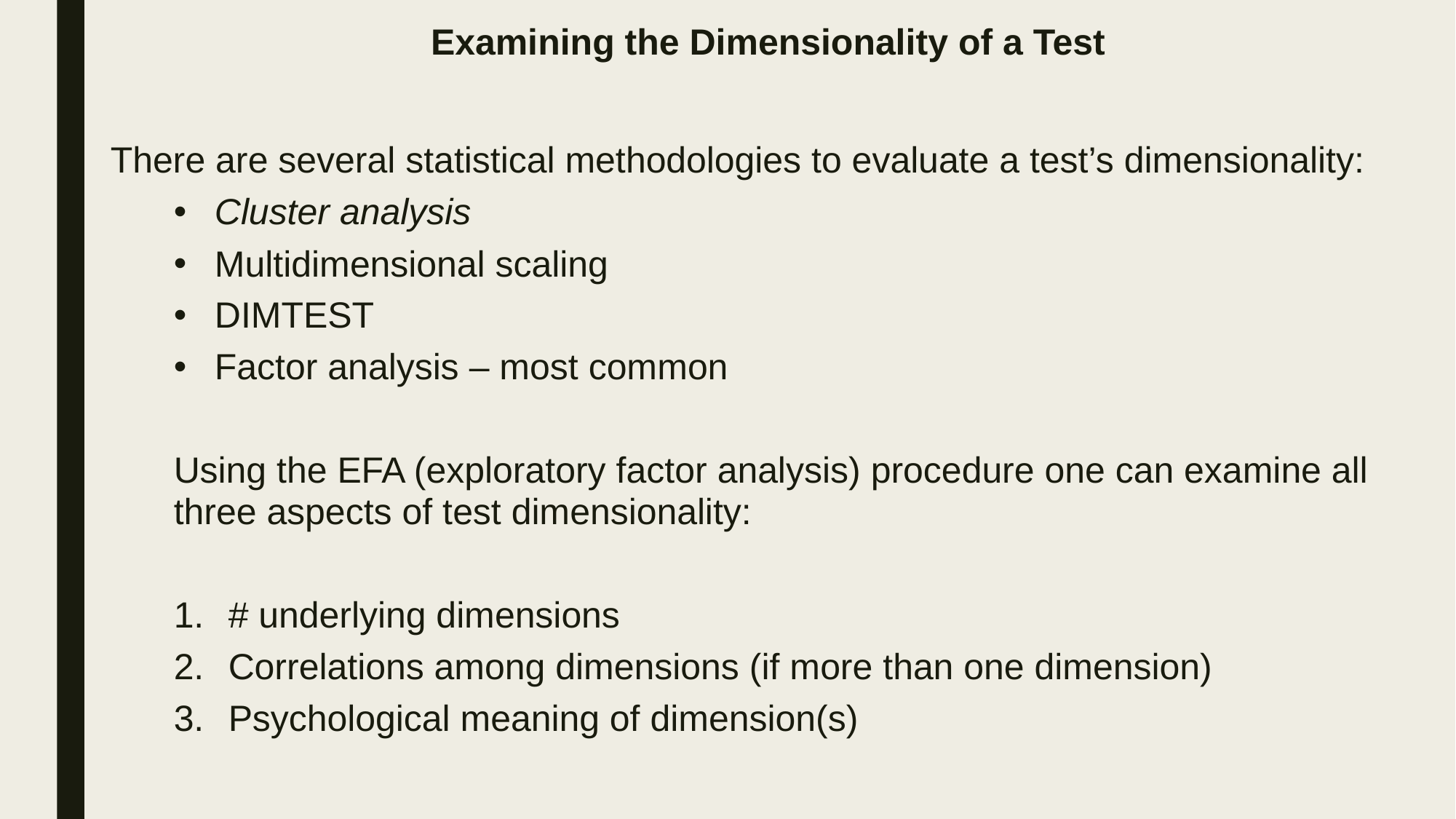

Examining the Dimensionality of a Test

There are several statistical methodologies to evaluate a test’s dimensionality:
Cluster analysis
Multidimensional scaling
DIMTEST
Factor analysis – most common

Using the EFA (exploratory factor analysis) procedure one can examine all three aspects of test dimensionality:

# underlying dimensions
Correlations among dimensions (if more than one dimension)
Psychological meaning of dimension(s)